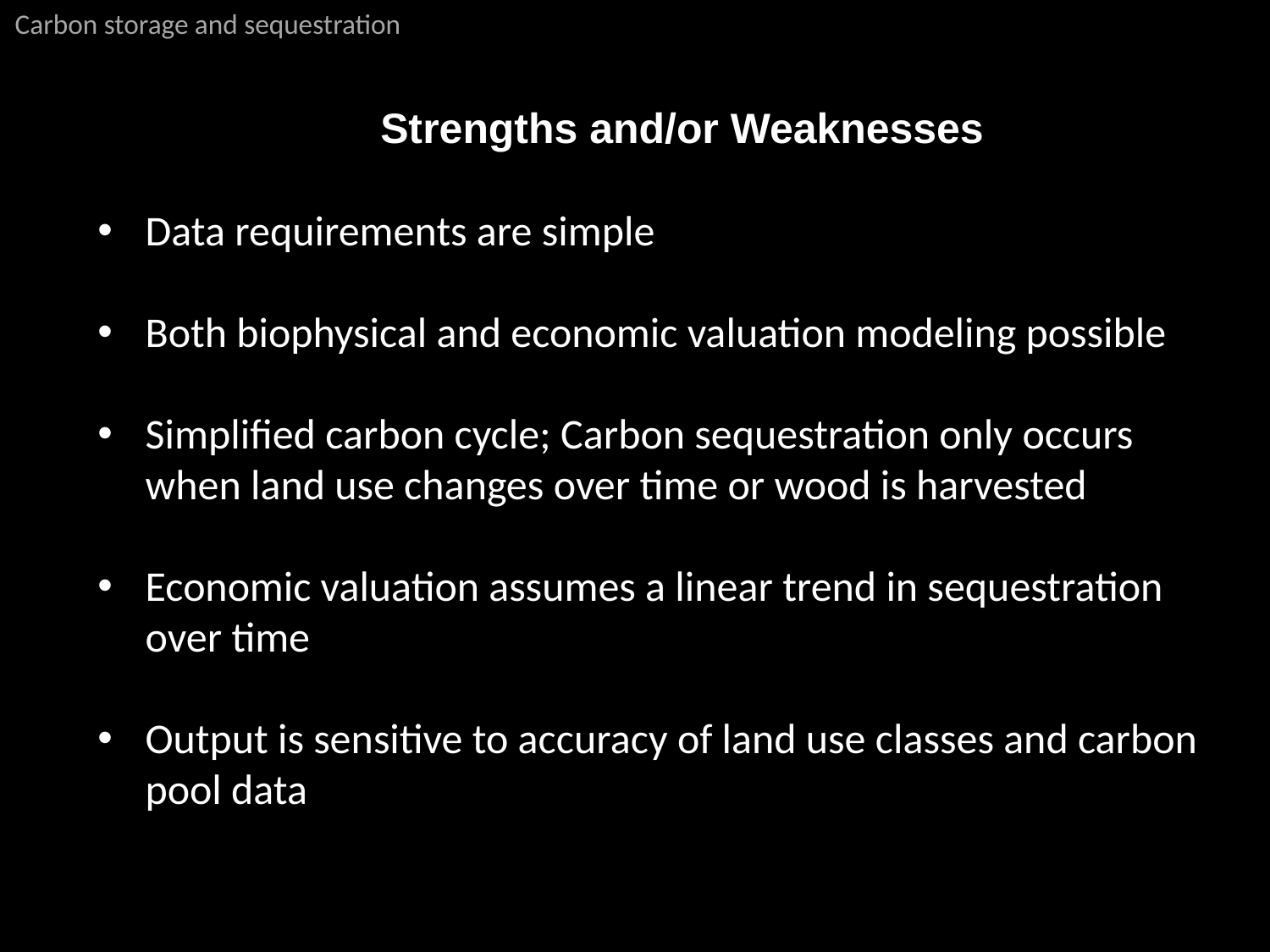

Carbon storage and sequestration
Strengths and/or Weaknesses
Data requirements are simple

Both biophysical and economic valuation modeling possible

Simplified carbon cycle; Carbon sequestration only occurs when land use changes over time or wood is harvested

Economic valuation assumes a linear trend in sequestration over time

Output is sensitive to accuracy of land use classes and carbon pool data